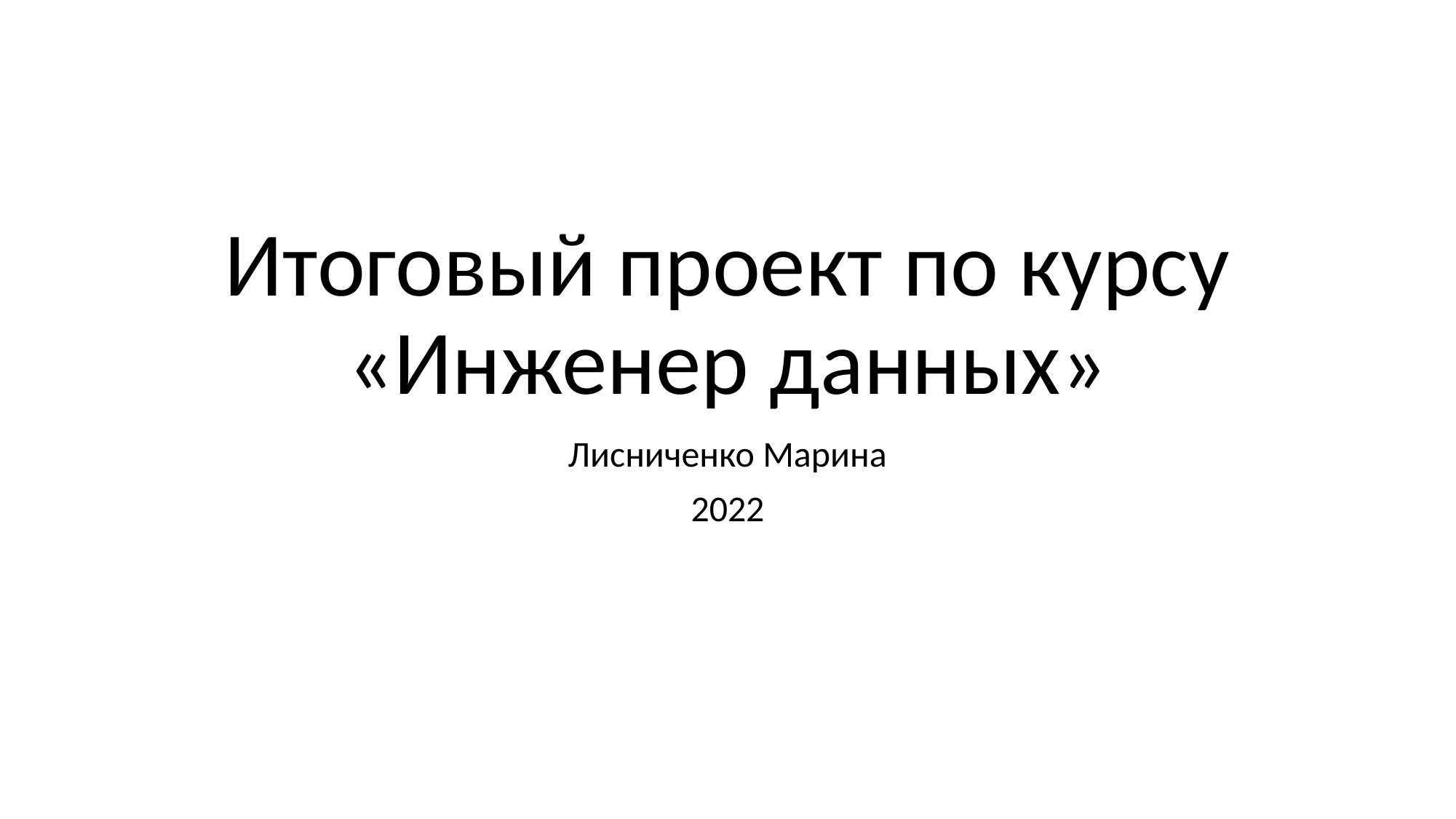

# Итоговый проект по курсу «Инженер данных»
Лисниченко Марина
2022